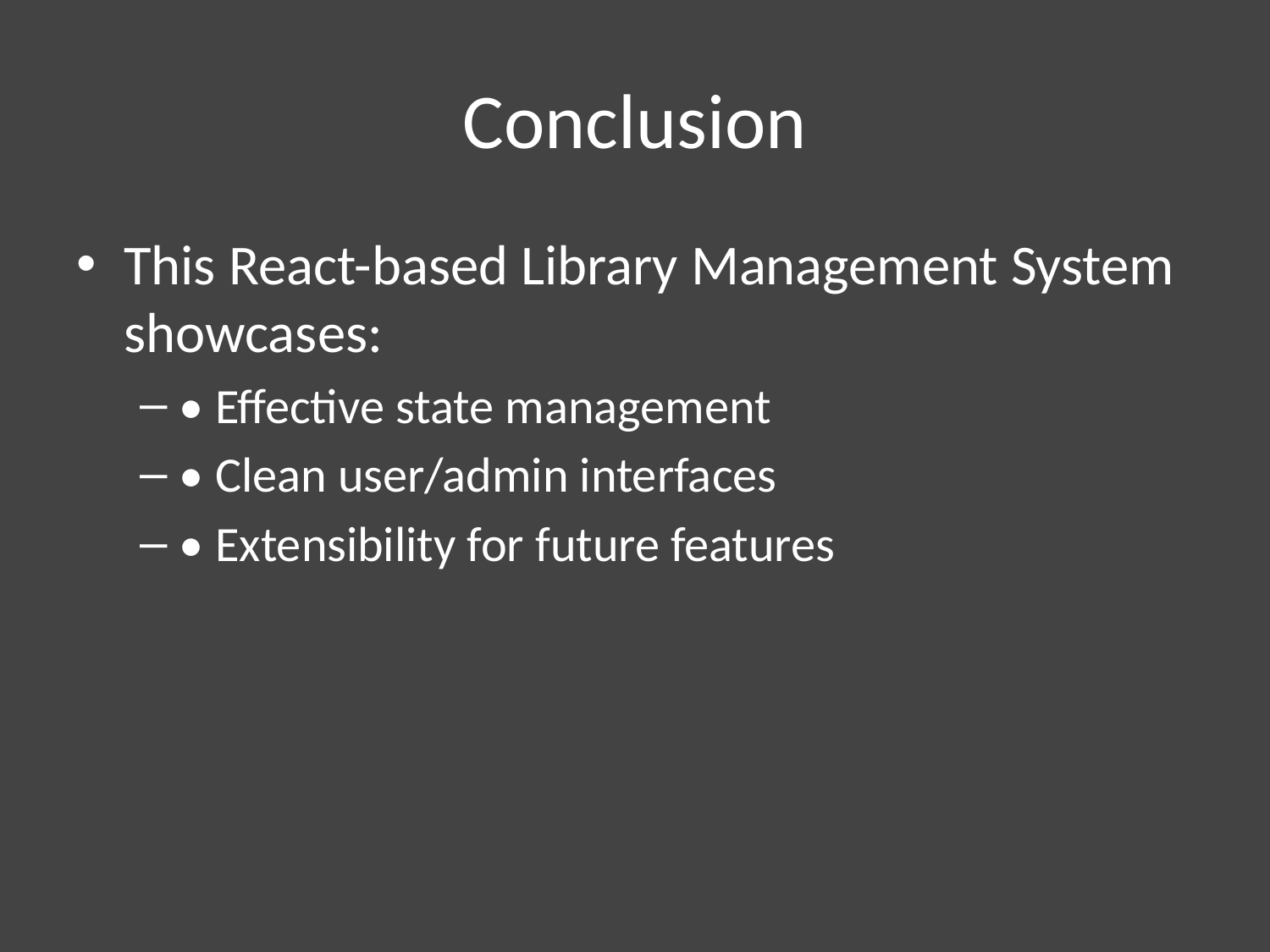

# Conclusion
This React-based Library Management System showcases:
• Effective state management
• Clean user/admin interfaces
• Extensibility for future features